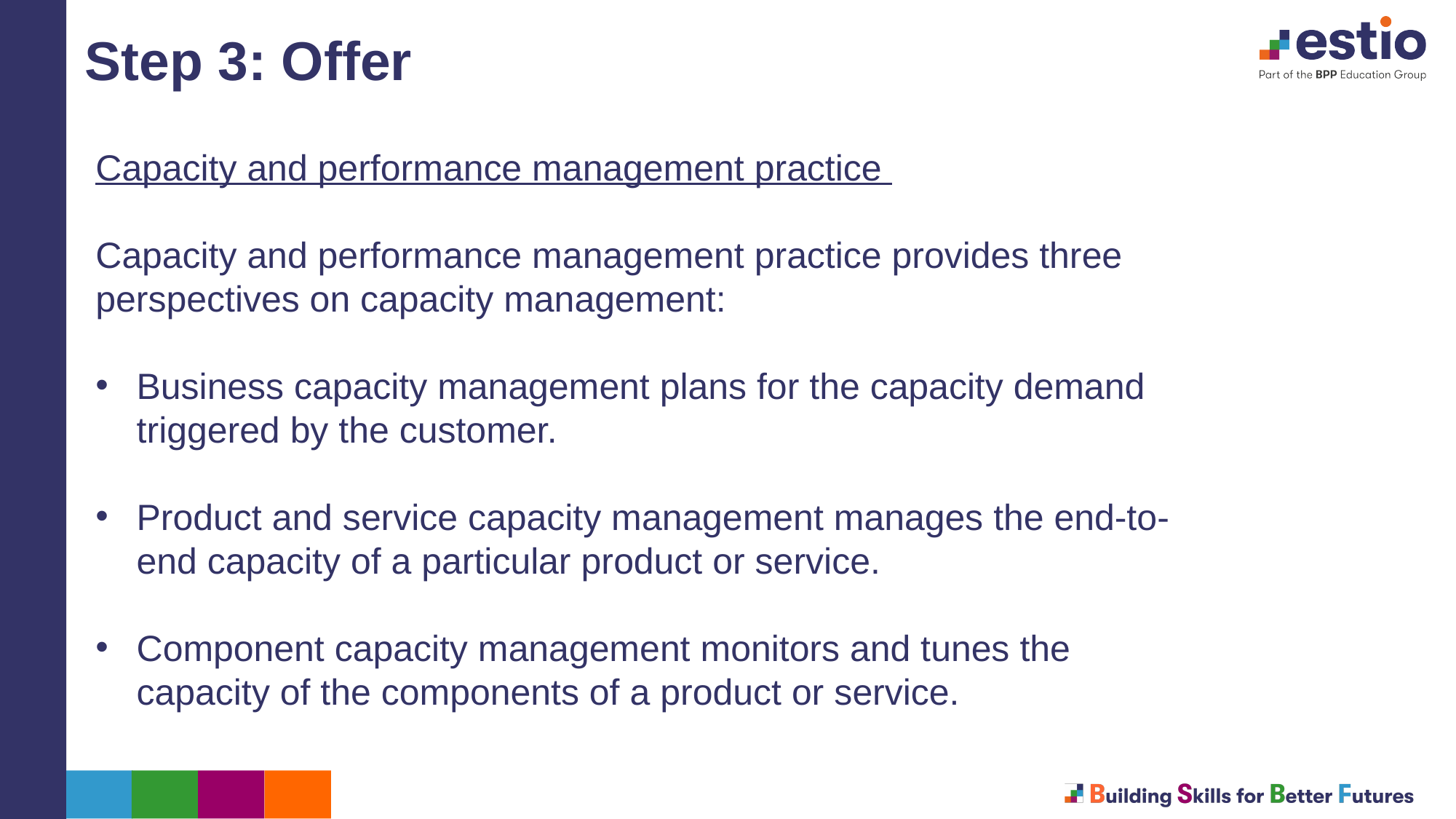

Step 3: Offer

Capacity and performance management practice

Capacity and performance management practice provides three perspectives on capacity management:

Business capacity management plans for the capacity demand triggered by the customer.

Product and service capacity management manages the end-to-end capacity of a particular product or service.

Component capacity management monitors and tunes the capacity of the components of a product or service.